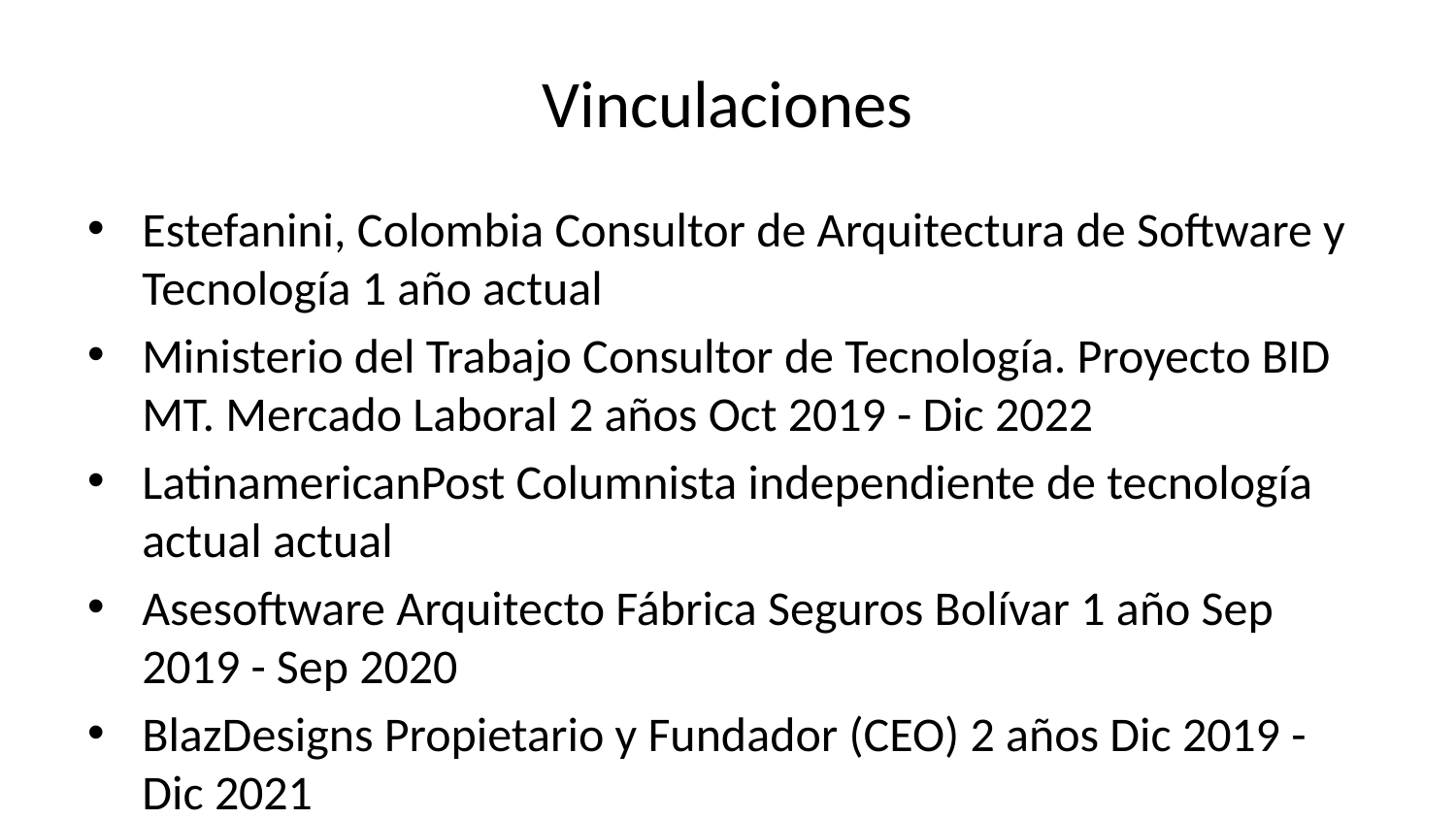

# Vinculaciones
Estefanini, Colombia Consultor de Arquitectura de Software y Tecnología 1 año actual
Ministerio del Trabajo Consultor de Tecnología. Proyecto BID MT. Mercado Laboral 2 años Oct 2019 - Dic 2022
LatinamericanPost Columnista independiente de tecnología actual actual
Asesoftware Arquitecto Fábrica Seguros Bolívar 1 año Sep 2019 - Sep 2020
BlazDesigns Propietario y Fundador (CEO) 2 años Dic 2019 - Dic 2021
Sistran, Insurtech core Arquitecto SISE 3G 1 año Jul 2018 - Sep 2019
Colombia Digital Arquitecto Empresarial 1 año Feb 2017 - Feb 2018
Process and Business Management (PBM) Lead Architect 1.3 años Jul 2016 - Dic 2018
Persépolis Chief Technology Officer (CTO) 1.5 años Jul 2016 - Abr 2018
Heinsohn Business Technology (HBT) Solution Architect 3 años Jul 2013 - Jun 2016
Cobiscorp Virtual Bank Specialist 4 años Dic 2011 - May 2013
Banco de Finanzas (BDF) Líder de Producto Banca en Línea 6 años Ago 2005 - Jul 2011
Macosa Senior Especialist 6 años Ene 2000 - Jul 2006